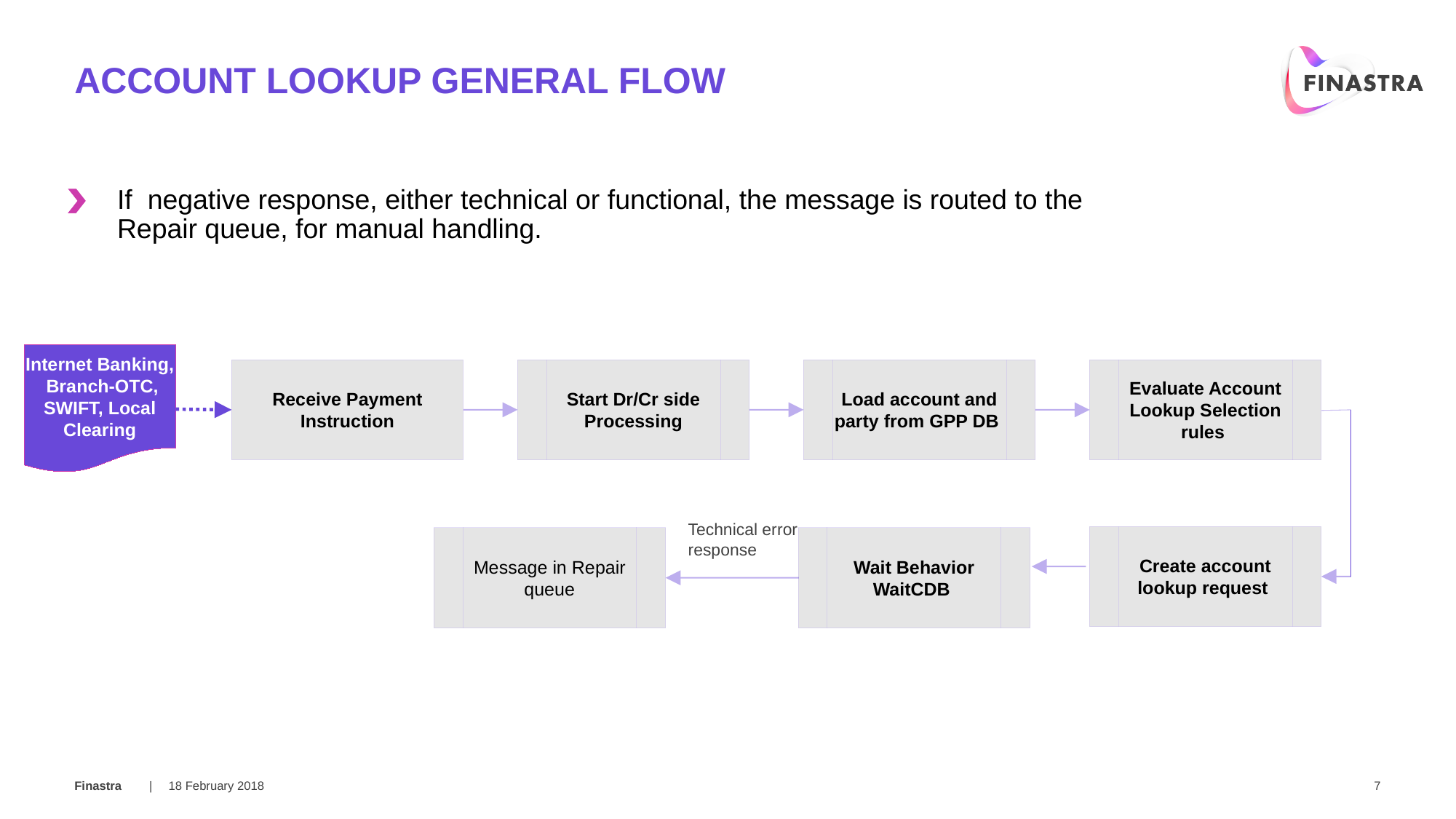

# Account lookup general flow

If  negative response, either technical or functional, the message is routed to the Repair queue, for manual handling.

Internet Banking,  Branch-OTC, SWIFT, Local Clearing
Receive Payment Instruction
Start Dr/Cr side
Processing
Load account and party from GPP DB
Evaluate Account Lookup Selection rules
Technical error response
Create account lookup request
Message in Repair queue
Wait Behavior WaitCDB
18 February 2018
7